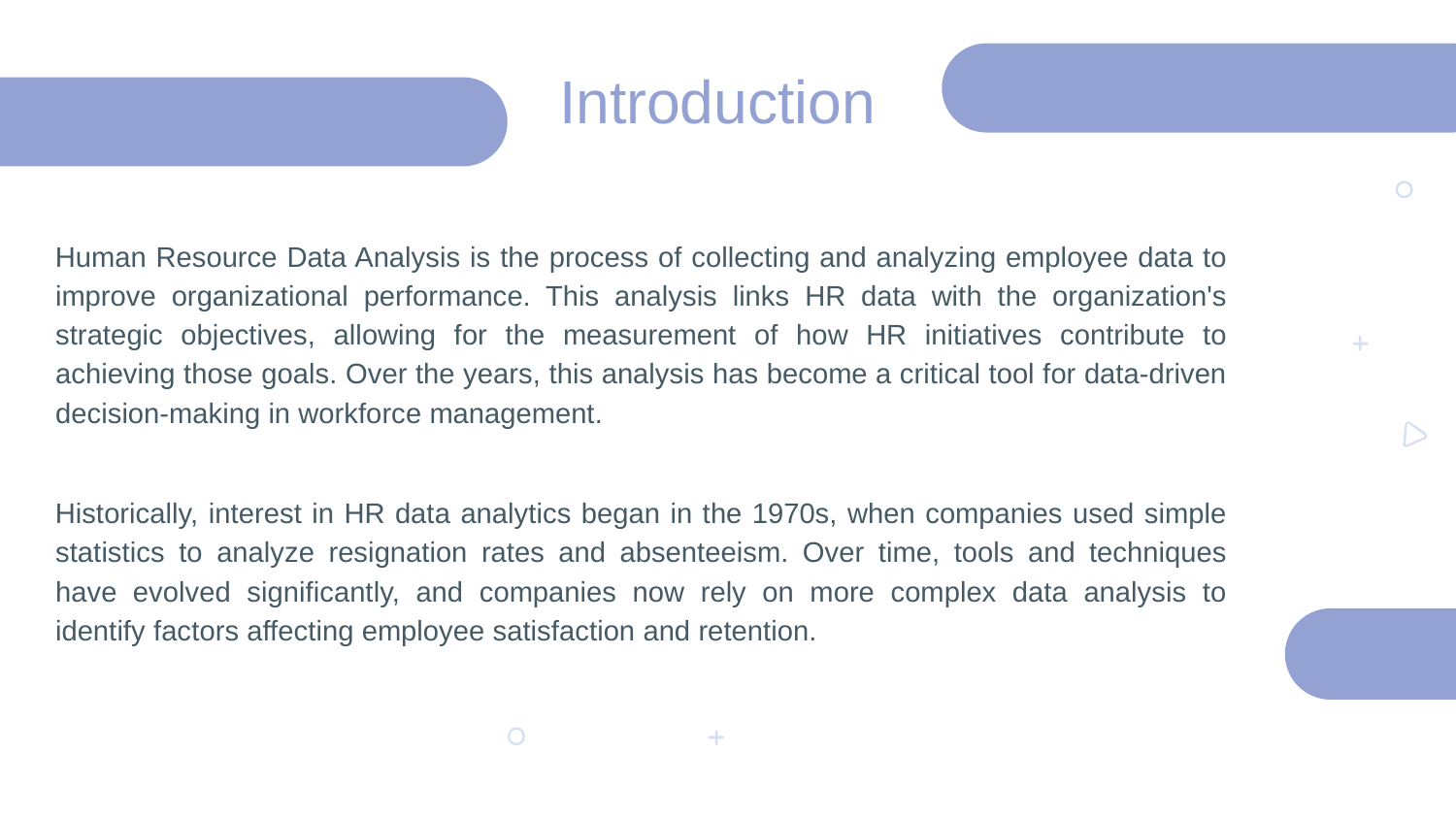

Introduction

Human Resource Data Analysis is the process of collecting and analyzing employee data to improve organizational performance. This analysis links HR data with the organization's strategic objectives, allowing for the measurement of how HR initiatives contribute to achieving those goals. Over the years, this analysis has become a critical tool for data-driven decision-making in workforce management.

Historically, interest in HR data analytics began in the 1970s, when companies used simple statistics to analyze resignation rates and absenteeism. Over time, tools and techniques have evolved significantly, and companies now rely on more complex data analysis to identify factors affecting employee satisfaction and retention.